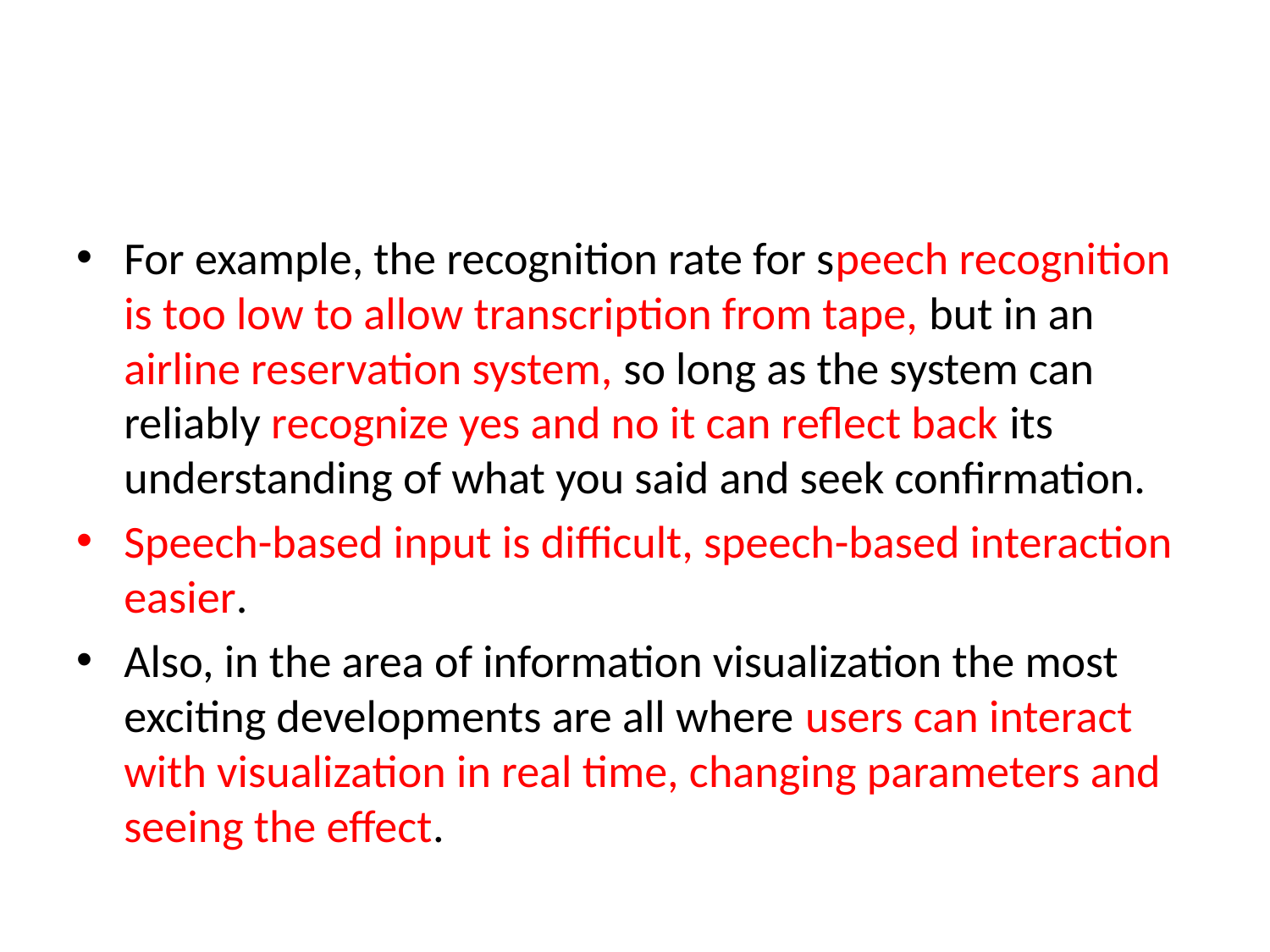

#
For example, the recognition rate for speech recognition is too low to allow transcription from tape, but in an airline reservation system, so long as the system can reliably recognize yes and no it can reflect back its understanding of what you said and seek confirmation.
Speech-based input is difficult, speech-based interaction easier.
Also, in the area of information visualization the most exciting developments are all where users can interact with visualization in real time, changing parameters and seeing the effect.